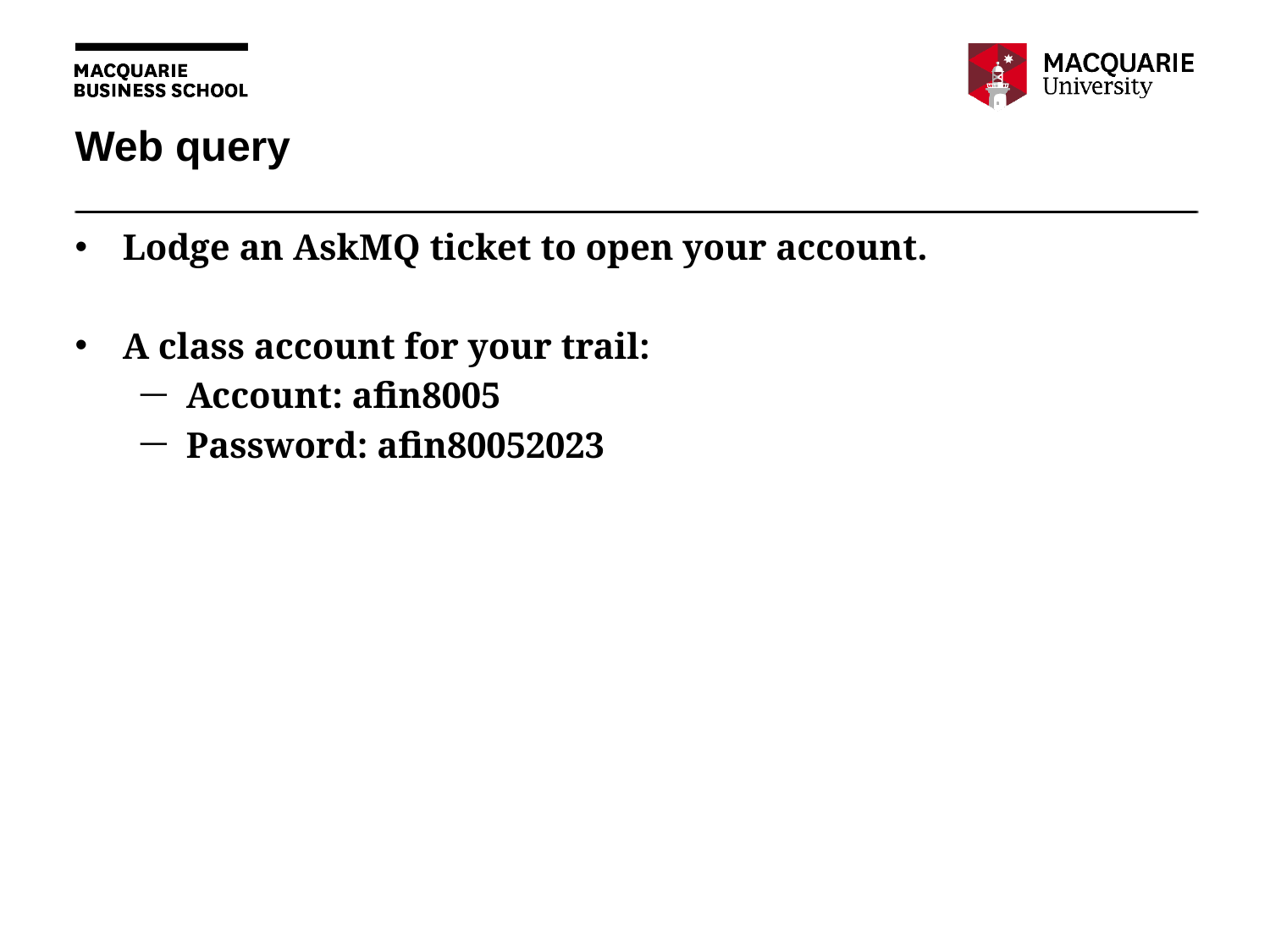

# Web query
Lodge an AskMQ ticket to open your account.

A class account for your trail:
Account: afin8005
Password: afin80052023

3